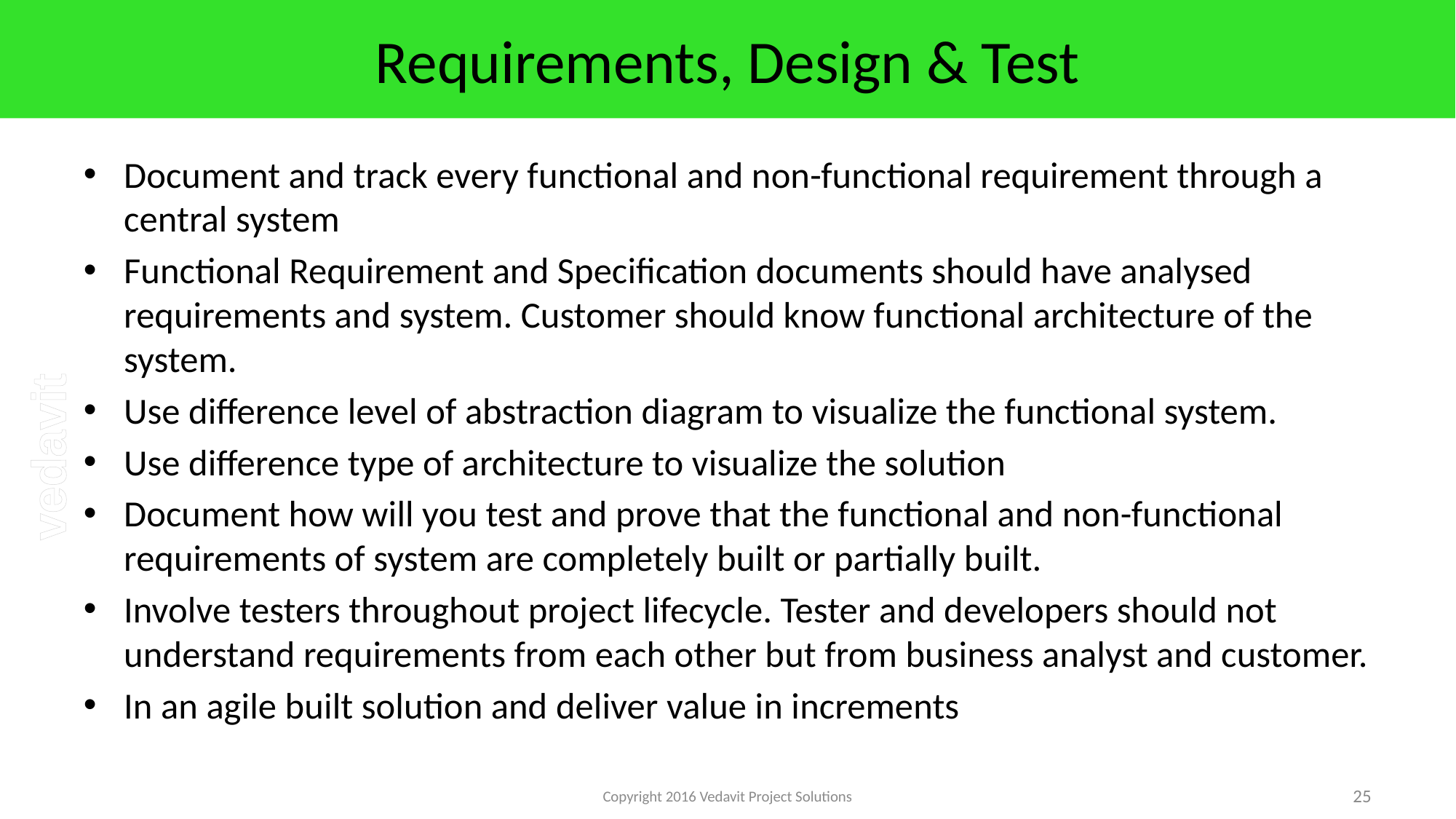

# Requirements, Design & Test
Document and track every functional and non-functional requirement through a central system
Functional Requirement and Specification documents should have analysed requirements and system. Customer should know functional architecture of the system.
Use difference level of abstraction diagram to visualize the functional system.
Use difference type of architecture to visualize the solution
Document how will you test and prove that the functional and non-functional requirements of system are completely built or partially built.
Involve testers throughout project lifecycle. Tester and developers should not understand requirements from each other but from business analyst and customer.
In an agile built solution and deliver value in increments
Copyright 2016 Vedavit Project Solutions
25